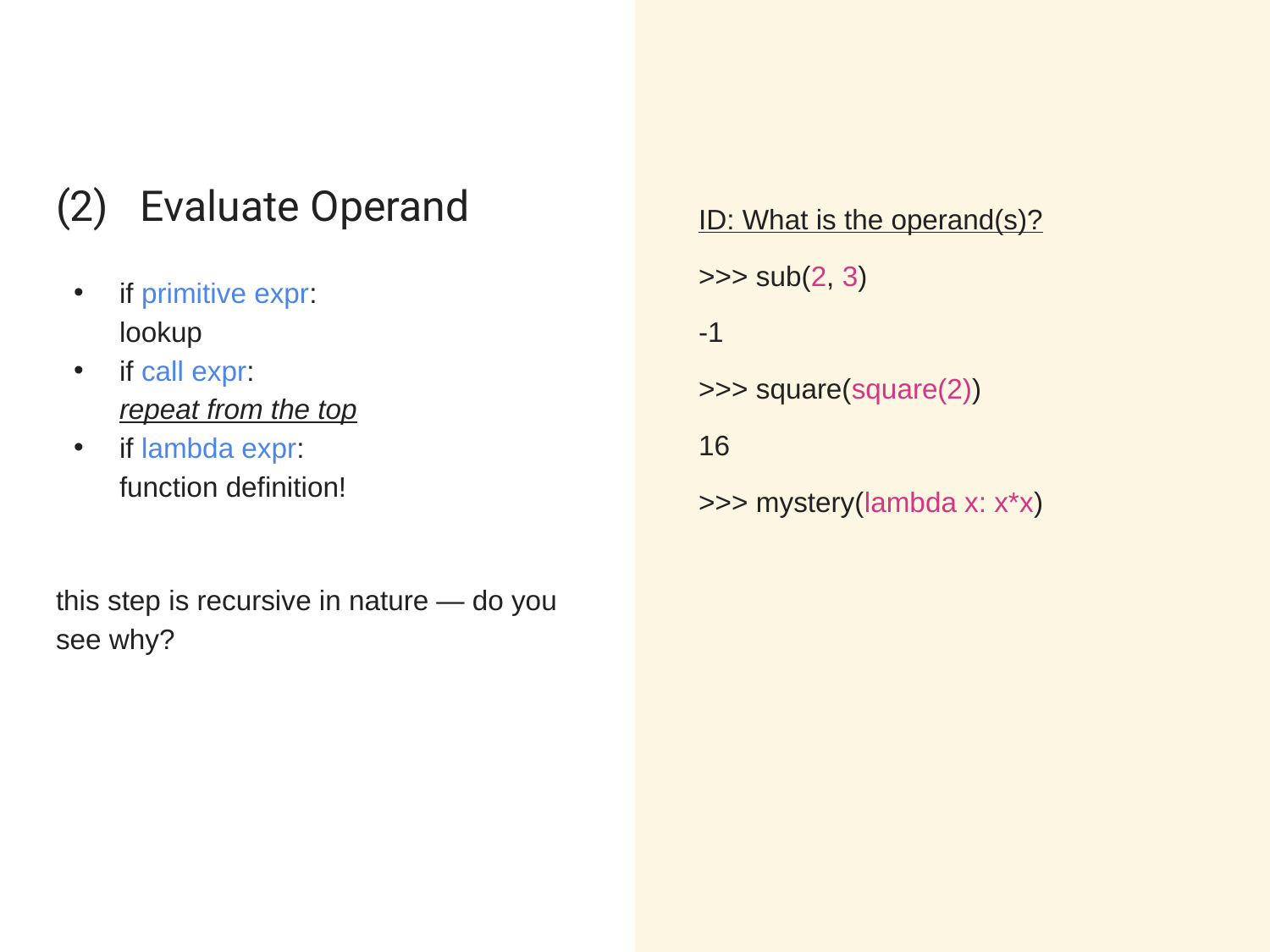

# (2)   Evaluate Operand
ID: What is the operand(s)?
>>> sub(2, 3)
-1
>>> square(square(2))
16
>>> mystery(lambda x: x*x)

if primitive expr:
lookup
if call expr:
repeat from the top
if lambda expr:
function definition!

this step is recursive in nature — do you see why?